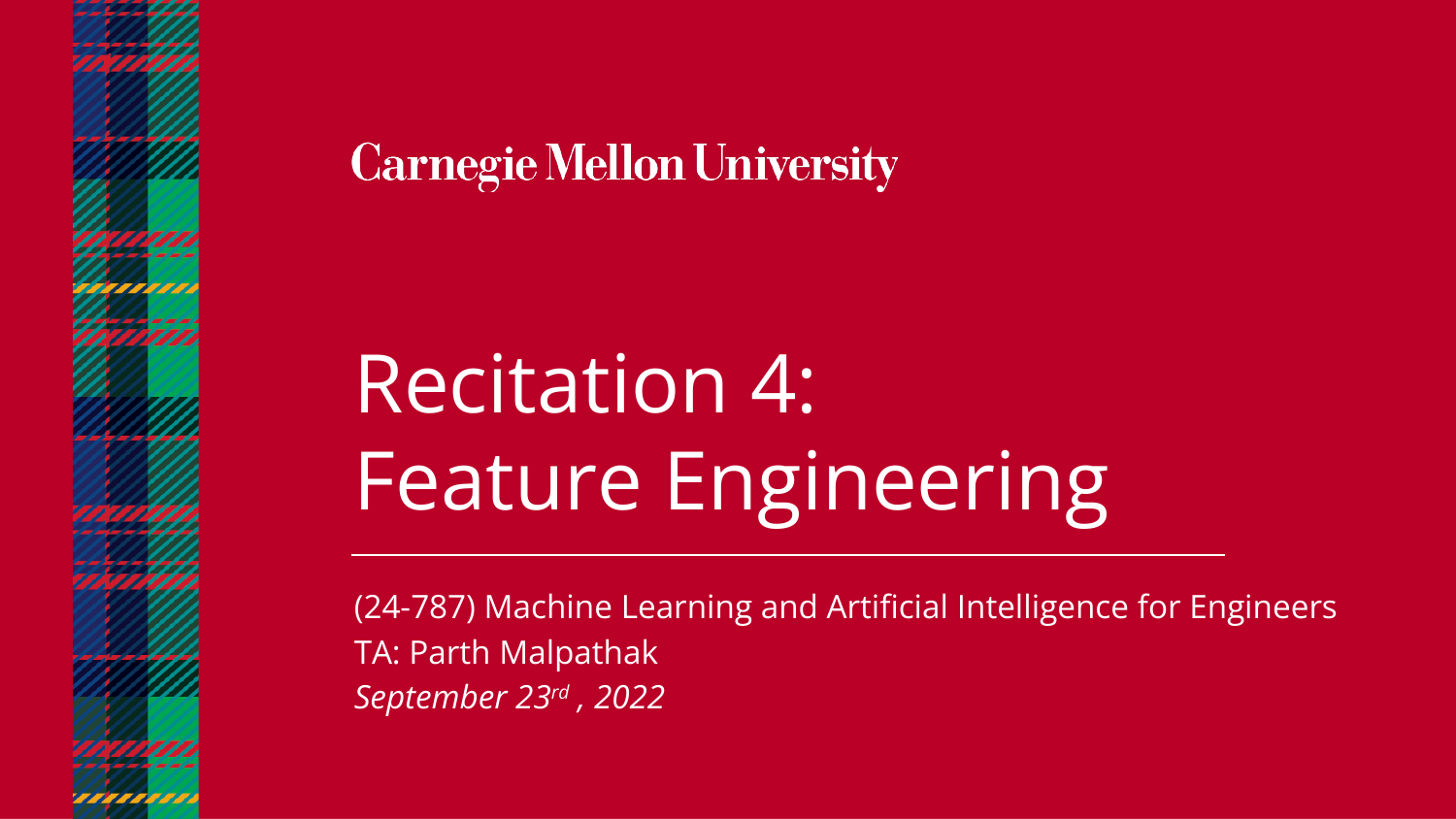

Recitation 4:
Feature Engineering
(24-787) Machine Learning and Artificial Intelligence for Engineers
TA: Parth Malpathak
September 23rd , 2022